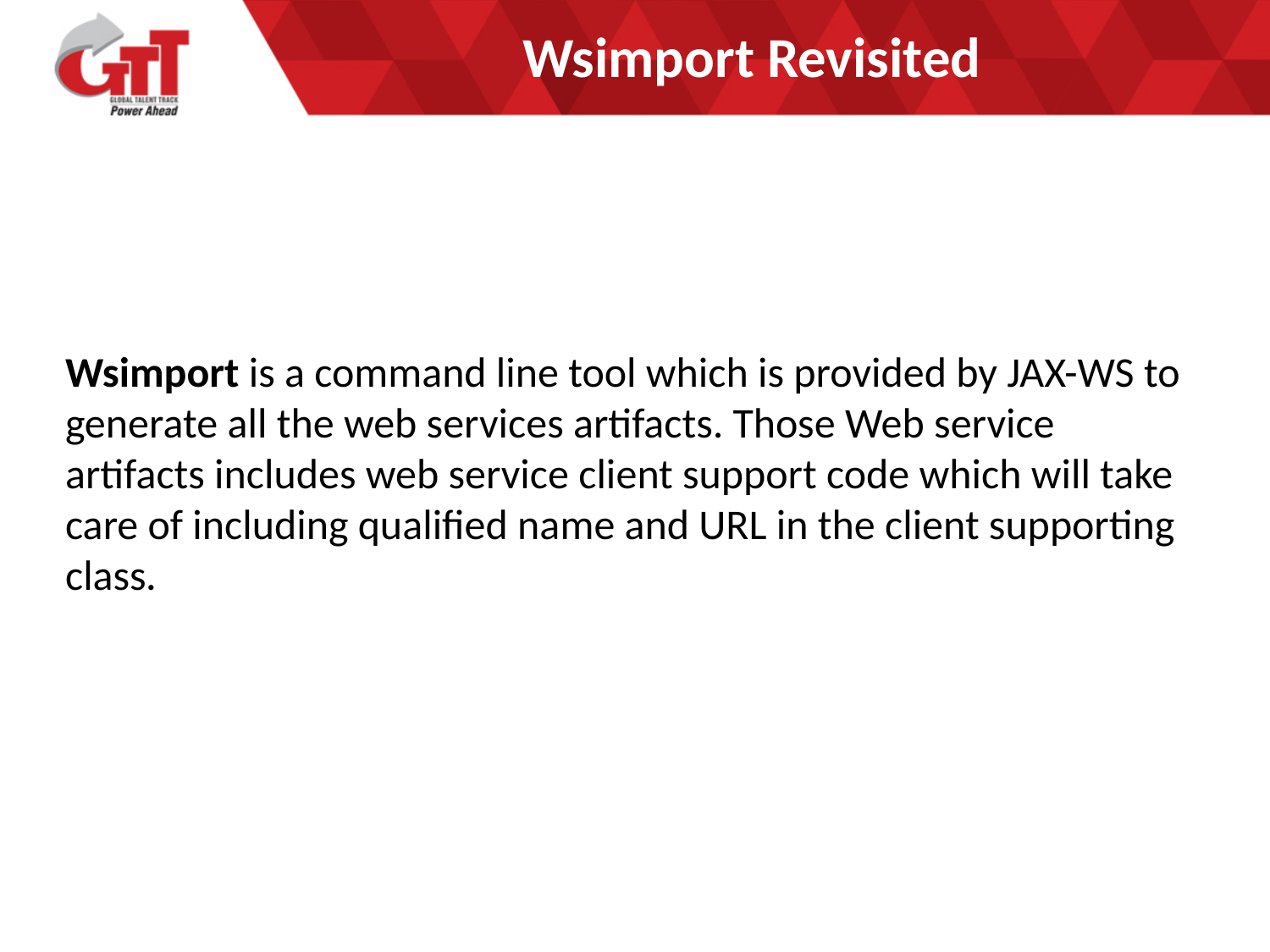

# Wsimport Revisited
Wsimport is a command line tool which is provided by JAX-WS to generate all the web services artifacts. Those Web service artifacts includes web service client support code which will take care of including qualified name and URL in the client supporting class.